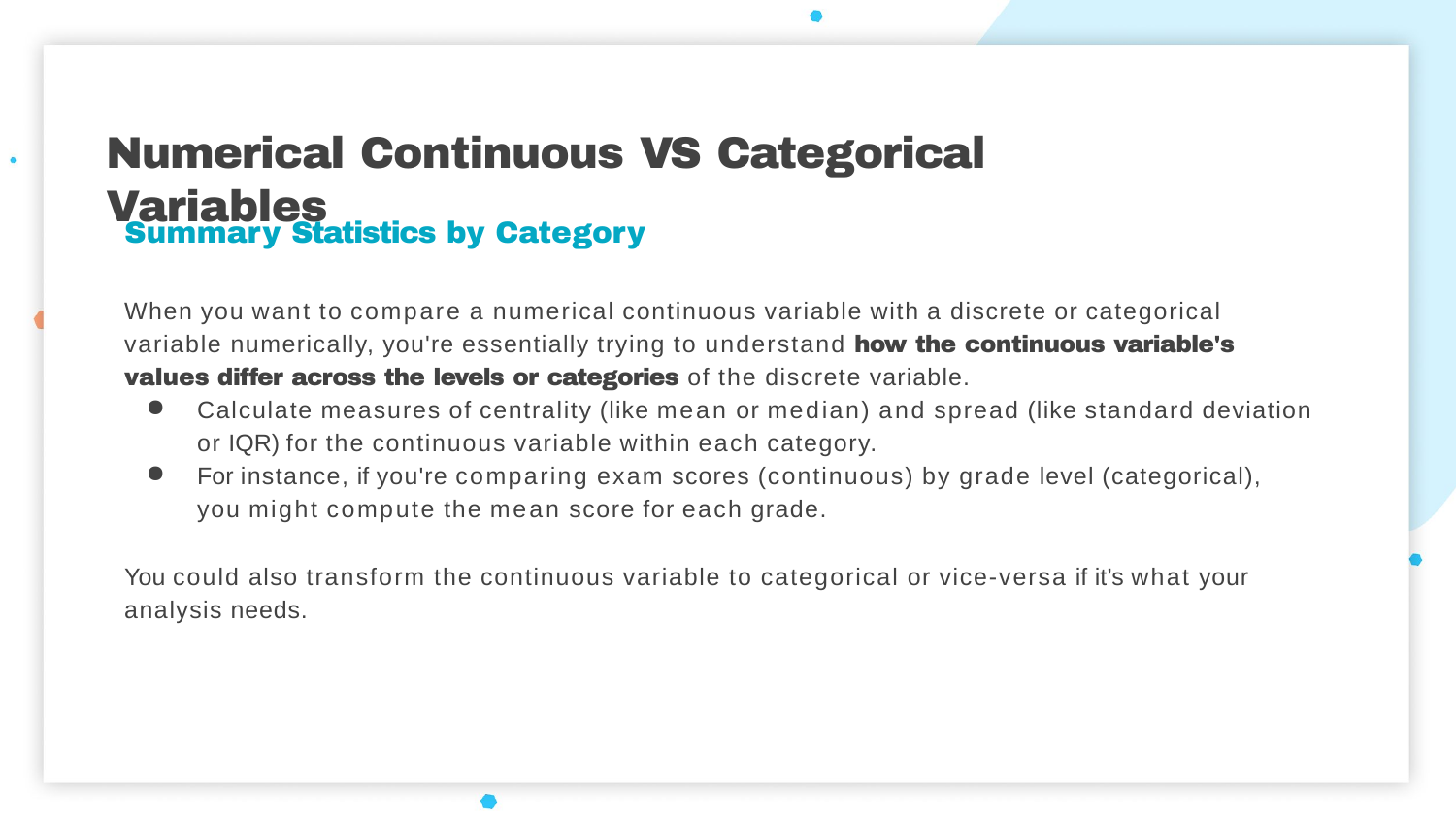

# Numerical Continuous VS Categorical Variables
Summary Statistics by Category
When you want to compare a numerical continuous variable with a discrete or categorical variable numerically, you're essentially trying to understand how the continuous variable's values differ across the levels or categories of the discrete variable.
Calculate measures of centrality (like mean or median) and spread (like standard deviation or IQR) for the continuous variable within each category.
For instance, if you're comparing exam scores (continuous) by grade level (categorical), you might compute the mean score for each grade.

You could also transform the continuous variable to categorical or vice-versa if it’s what your analysis needs.